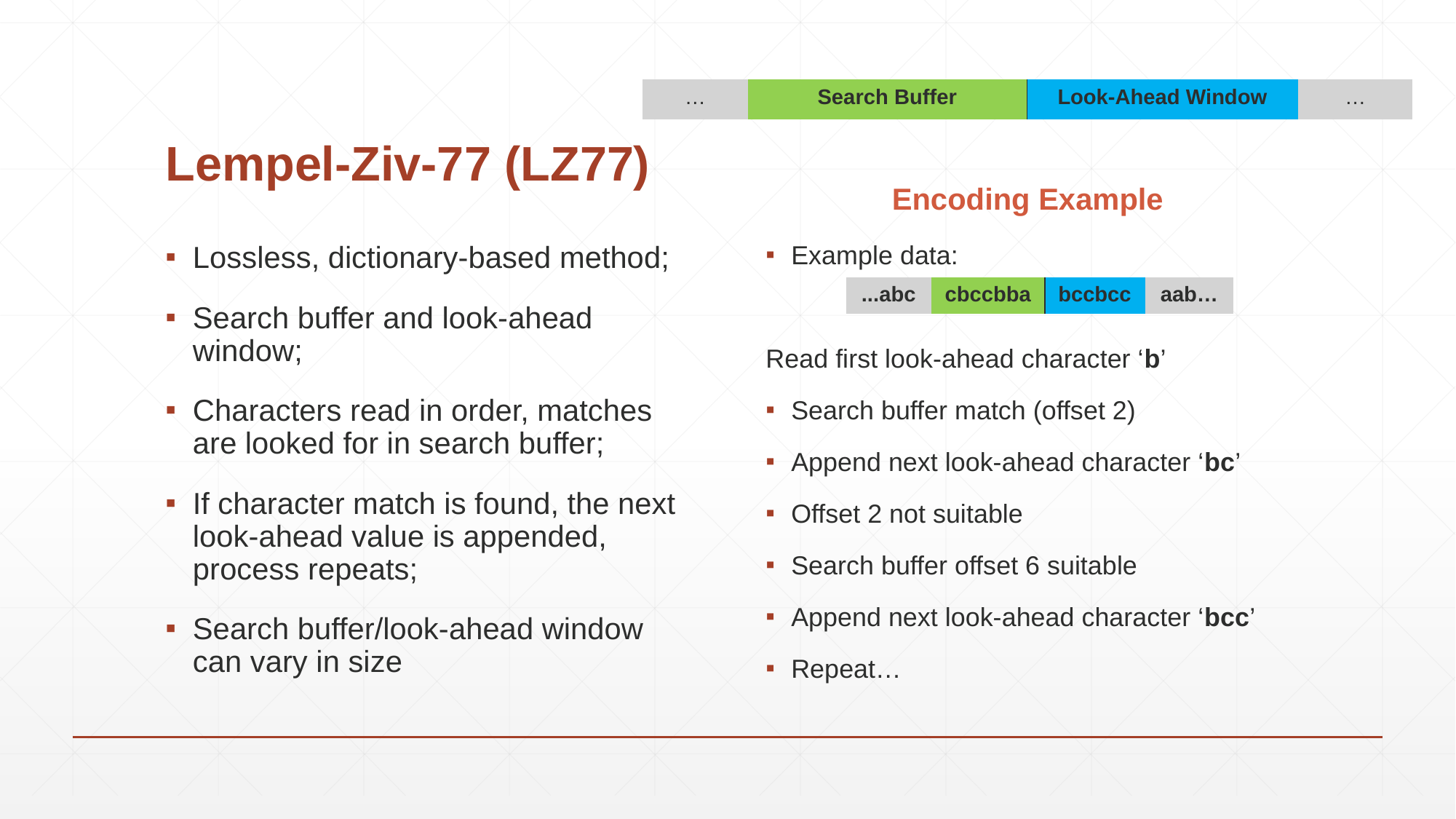

# Lempel-Ziv-77 (LZ77)
| … | Search Buffer | Look-Ahead Window | … |
| --- | --- | --- | --- |
Encoding Example
Lossless, dictionary-based method;
Search buffer and look-ahead window;
Characters read in order, matches are looked for in search buffer;
If character match is found, the next look-ahead value is appended, process repeats;
Search buffer/look-ahead window can vary in size
Example data:

Read first look-ahead character ‘b’
Search buffer match (offset 2)
Append next look-ahead character ‘bc’
Offset 2 not suitable
Search buffer offset 6 suitable
Append next look-ahead character ‘bcc’
Repeat…
| ...abc | cbccbba | bccbcc | aab… |
| --- | --- | --- | --- |